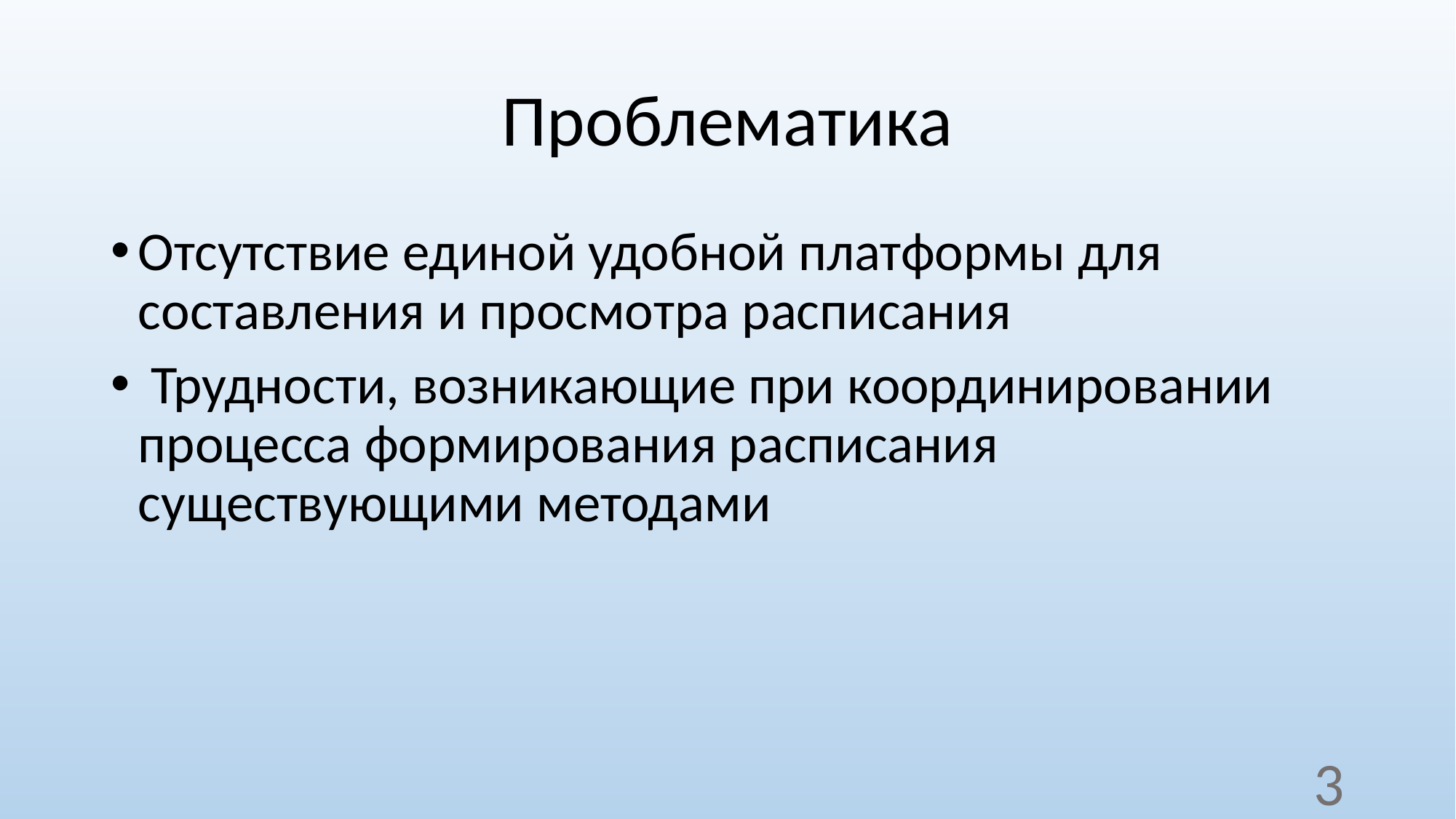

# Проблематика
Отсутствие единой удобной платформы для составления и просмотра расписания
 Трудности, возникающие при координировании процесса формирования расписания существующими методами

3